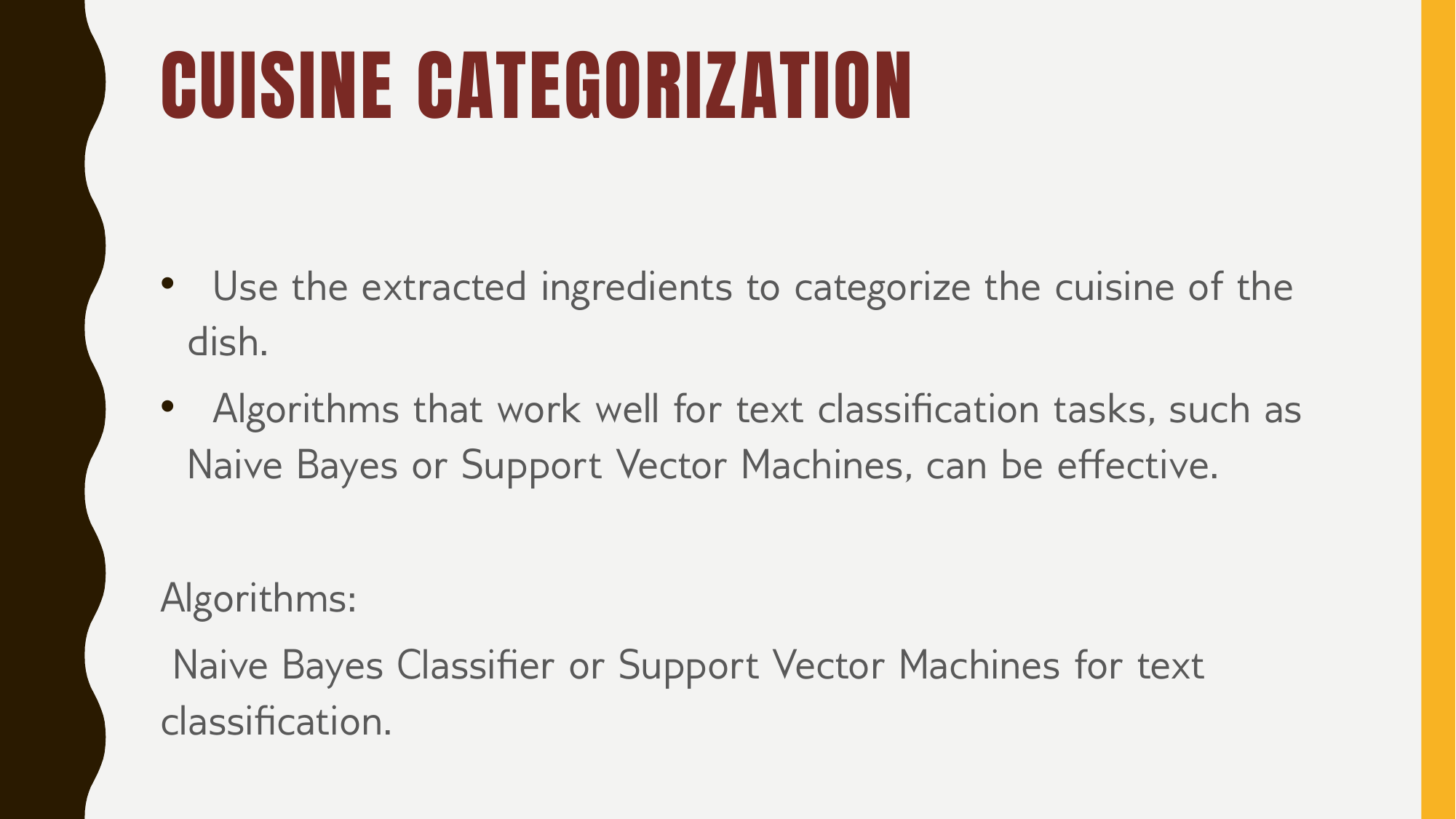

# CUISINE CATEGORIZATION
  Use the extracted ingredients to categorize the cuisine of the dish.
  Algorithms that work well for text classification tasks, such as Naive Bayes or Support Vector Machines, can be effective.

Algorithms:
 Naive Bayes Classifier or Support Vector Machines for text classification.